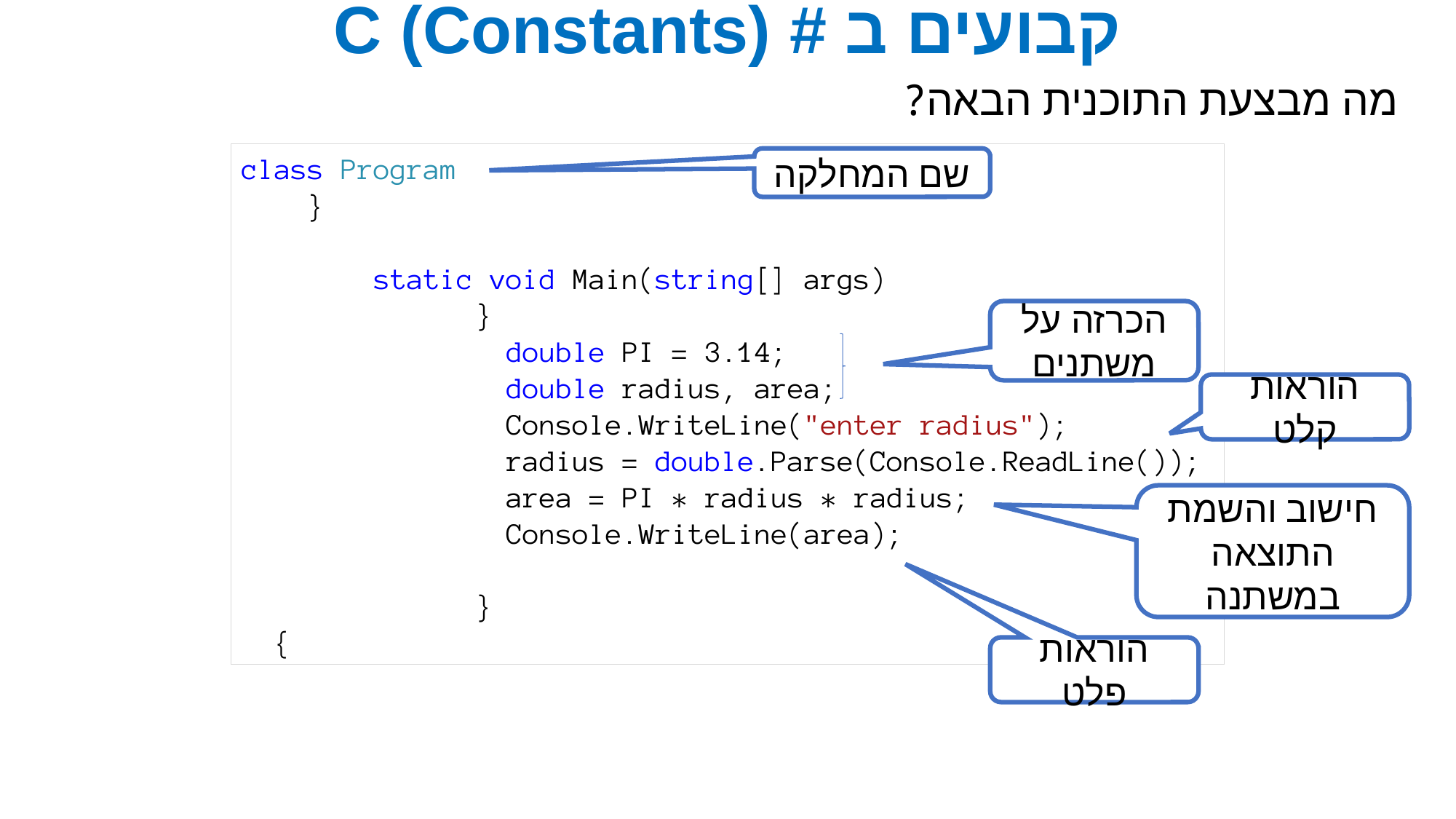

# קבועים ב # C (Constants)
מה מבצעת התוכנית הבאה?
class Program
    }

        static void Main(string[] args)
		 }
                double PI = 3.14;
                double radius, area;
                Console.WriteLine("enter radius");
                radius = double.Parse(Console.ReadLine());
                area = PI * radius * radius;
                Console.WriteLine(area);

		 }
  {
שם המחלקה
הכרזה על משתנים

הוראות קלט
חישוב והשמת התוצאה במשתנה
הוראות פלט